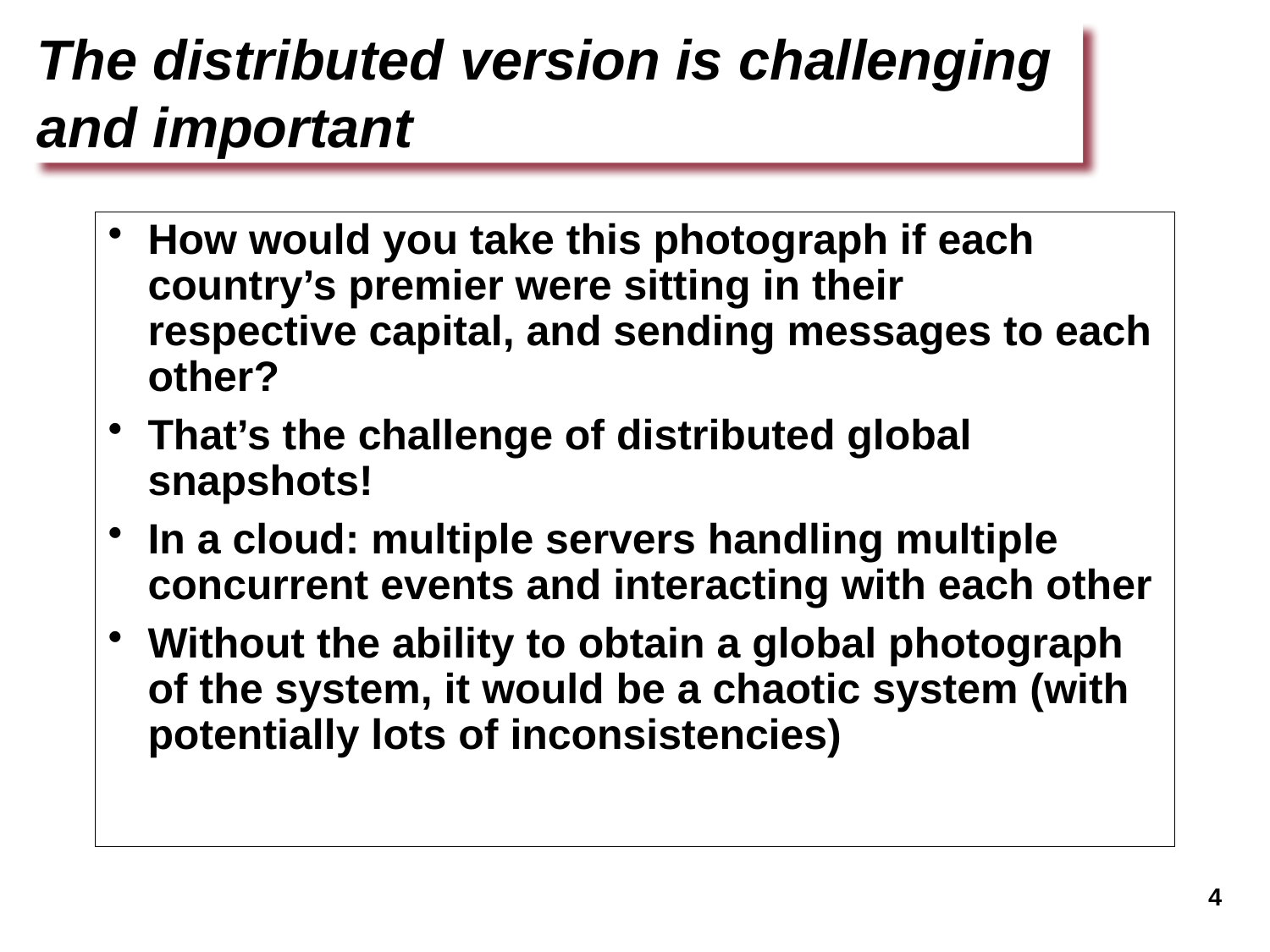

The distributed version is challenging
and important
How would you take this photograph if each
country’s premier were sitting in their
respective capital, and sending messages to each other?
That’s the challenge of distributed global
snapshots!
In a cloud: multiple servers handling multiple concurrent events and interacting with each other
Without the ability to obtain a global photograph of the system, it would be a chaotic system (with potentially lots of inconsistencies)